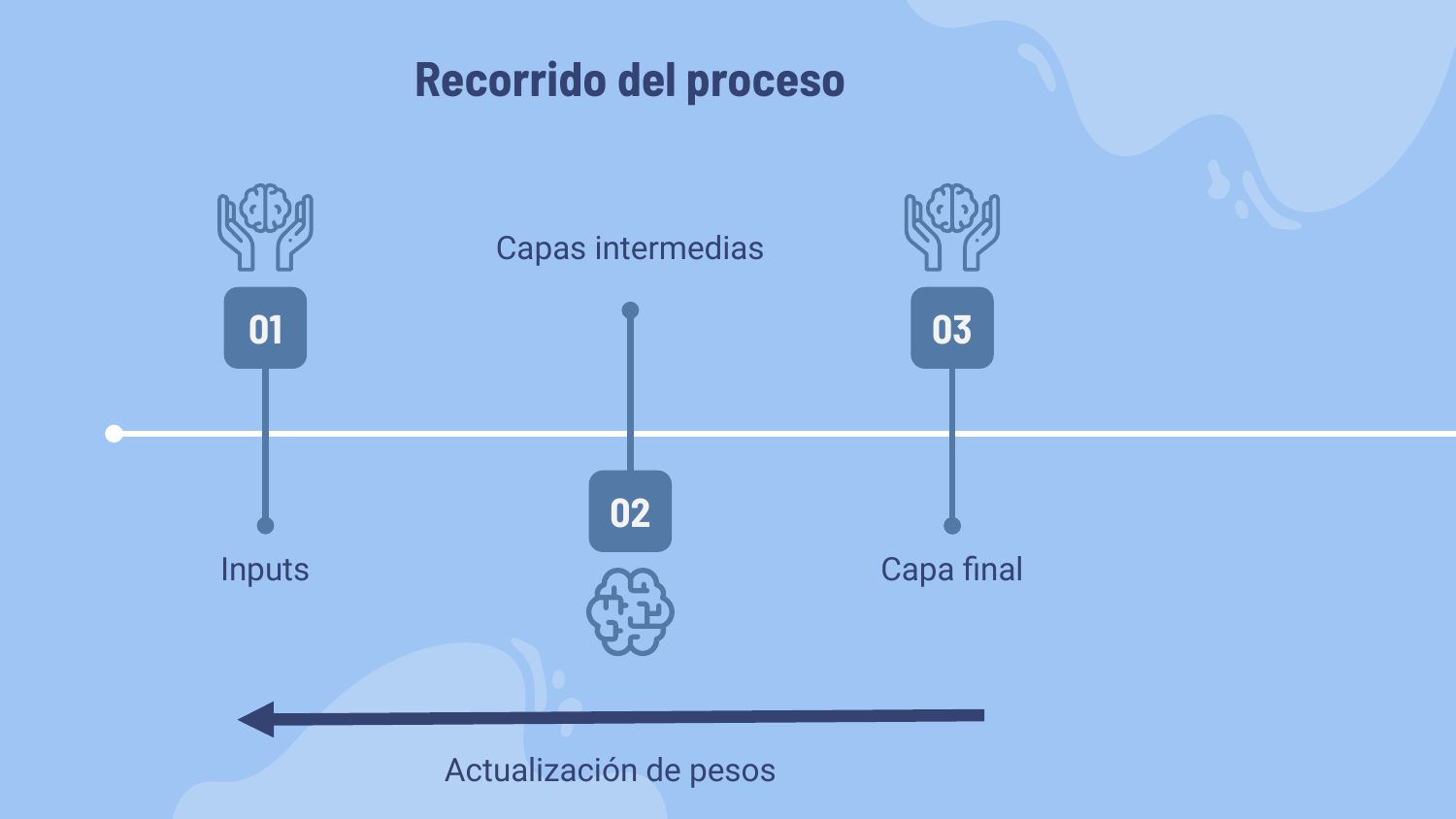

# Recorrido del proceso

Capas intermedias
01
03

02

Inputs

Capa final

Actualización de pesos